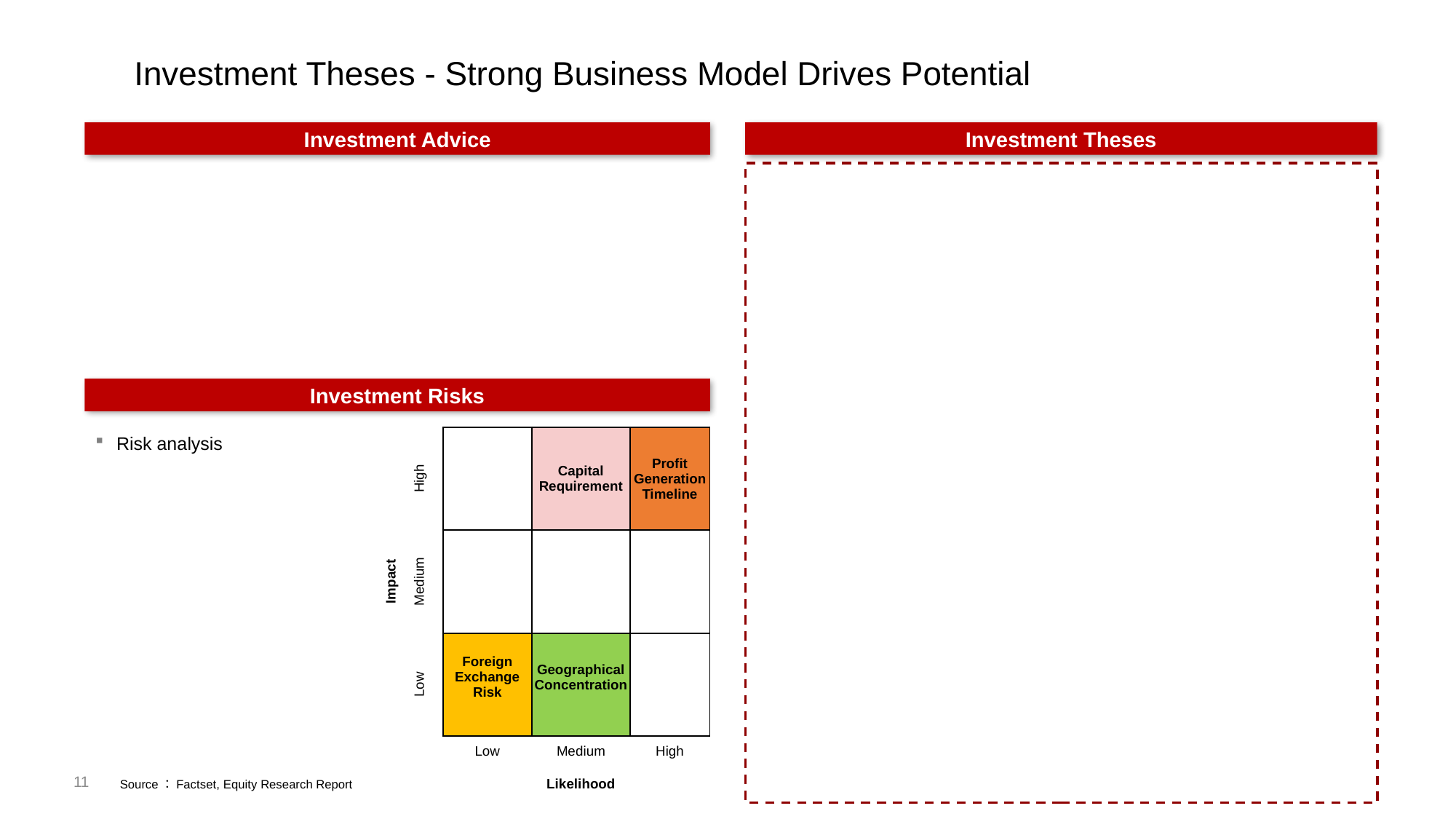

# Investment Theses - Strong Business Model Drives Potential

Investment Advice
Investment Theses

Investment Risks
Risk analysis
|  | High |  | Capital Requirement | Profit Generation Timeline |
| --- | --- | --- | --- | --- |
| Impact | Medium |  |  |  |
|  | Low | Foreign Exchange Risk | Geographical Concentration |  |
|  |  | Low | Medium | High |
|  |  |  | Likelihood |  |
11
Source：Factset, Equity Research Report